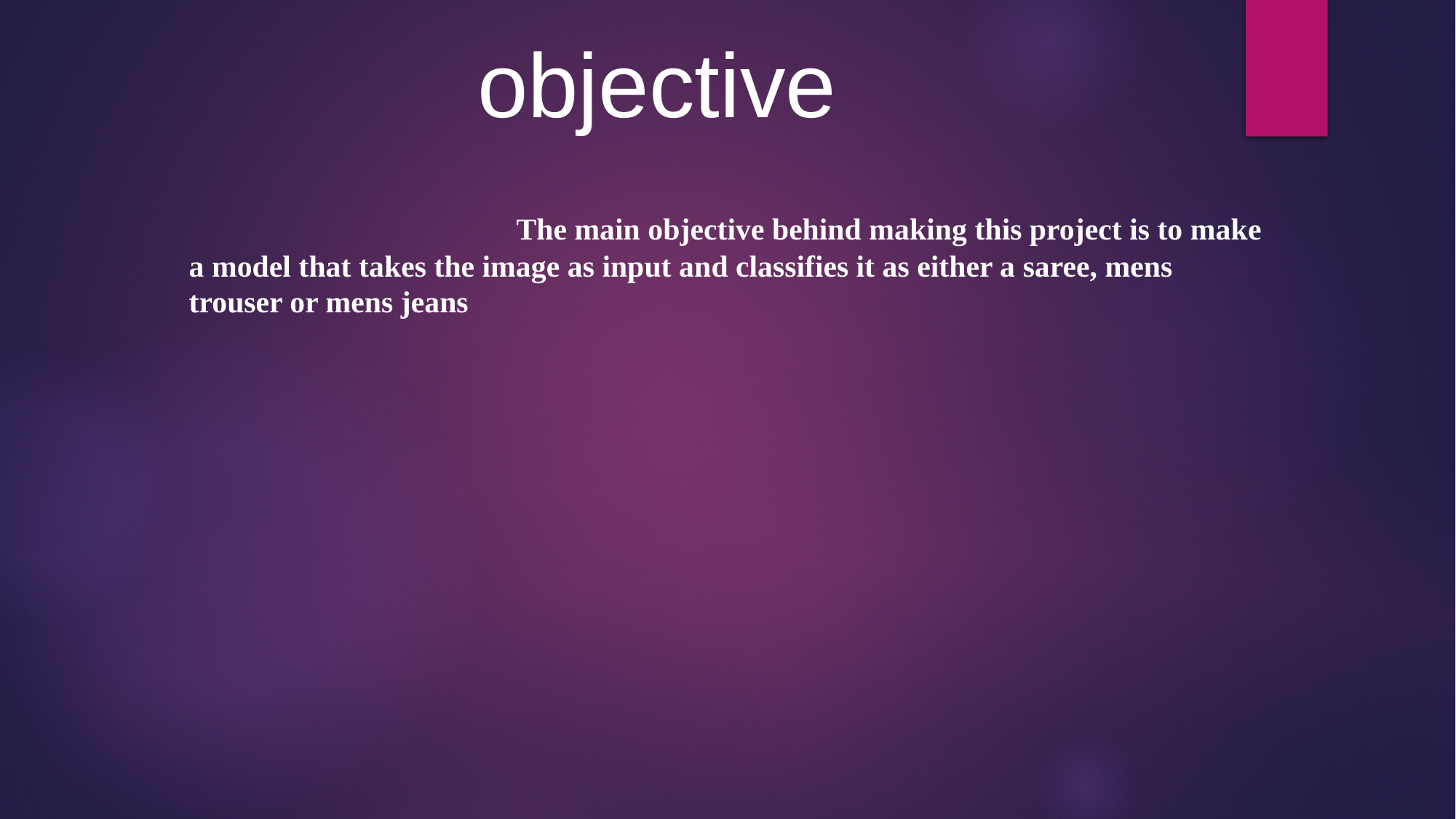

objective
			The main objective behind making this project is to make a model that takes the image as input and classifies it as either a saree, mens trouser or mens jeans